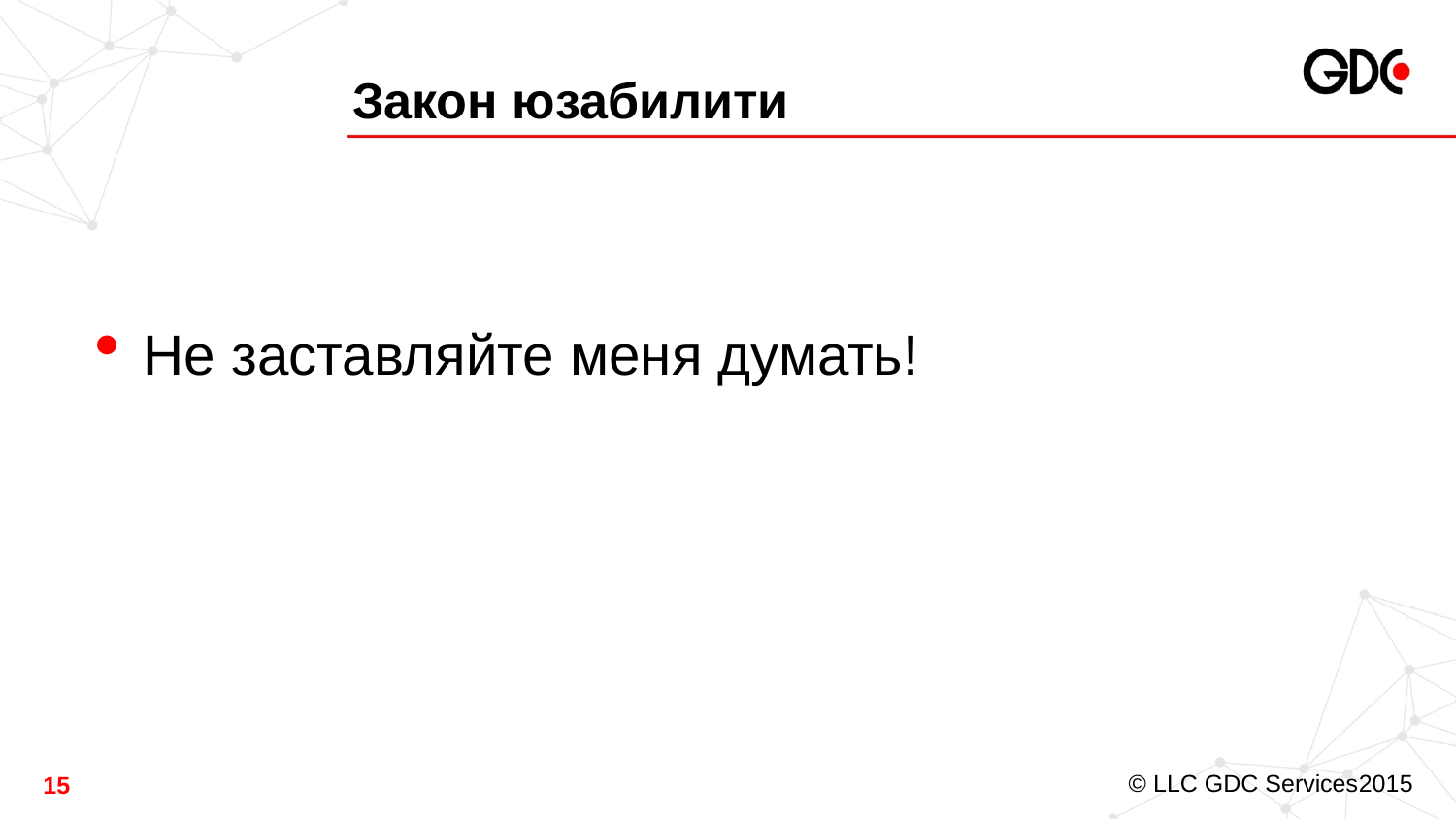

# Закон юзабилити

Не заставляйте меня думать!